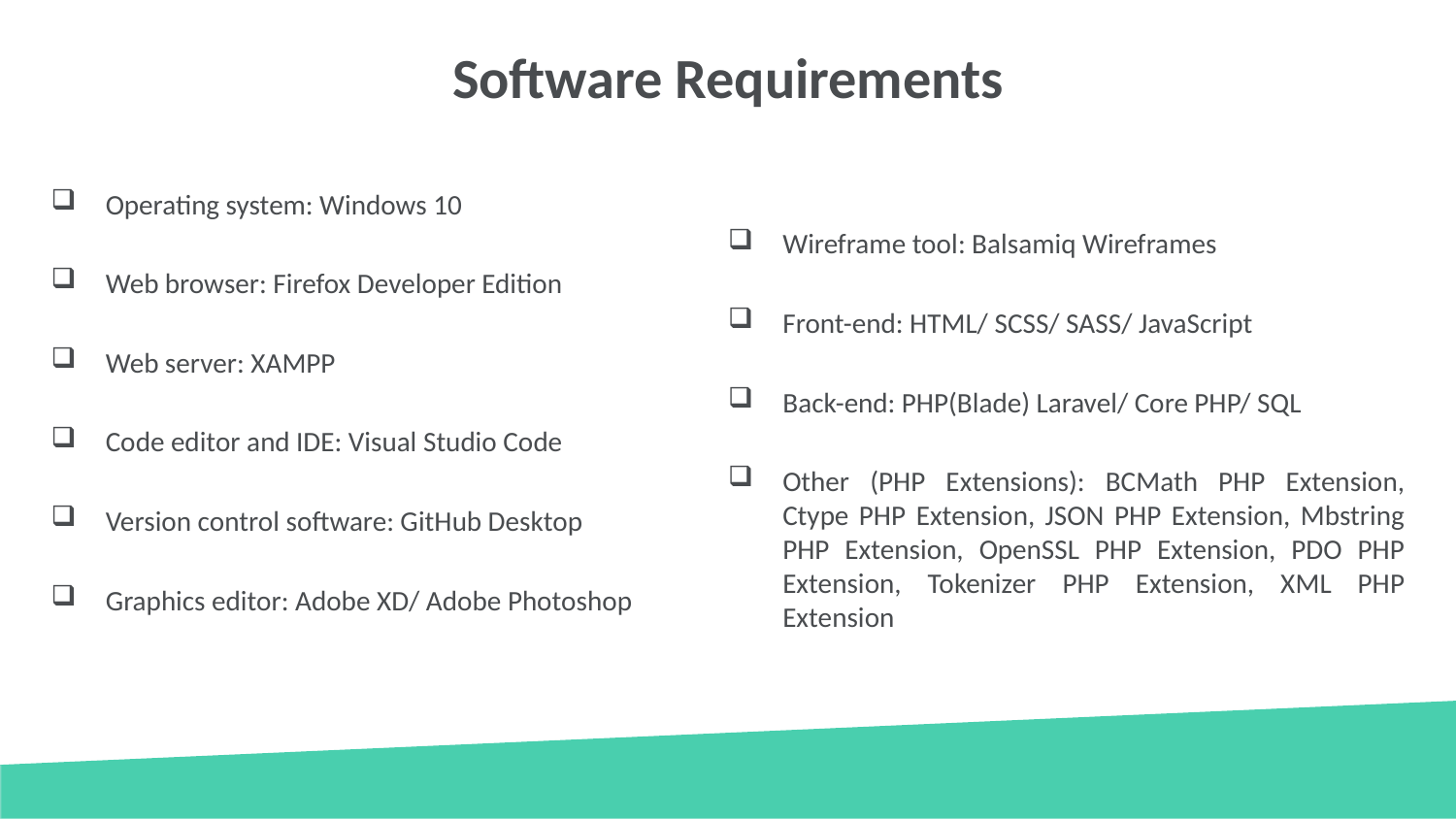

# Software Requirements
Operating system: Windows 10

Web browser: Firefox Developer Edition

Web server: XAMPP

Code editor and IDE: Visual Studio Code

Version control software: GitHub Desktop

Graphics editor: Adobe XD/ Adobe Photoshop

Wireframe tool: Balsamiq Wireframes

Front-end: HTML/ SCSS/ SASS/ JavaScript

Back-end: PHP(Blade) Laravel/ Core PHP/ SQL

Other (PHP Extensions): BCMath PHP Extension, Ctype PHP Extension, JSON PHP Extension, Mbstring PHP Extension, OpenSSL PHP Extension, PDO PHP Extension, Tokenizer PHP Extension, XML PHP Extension